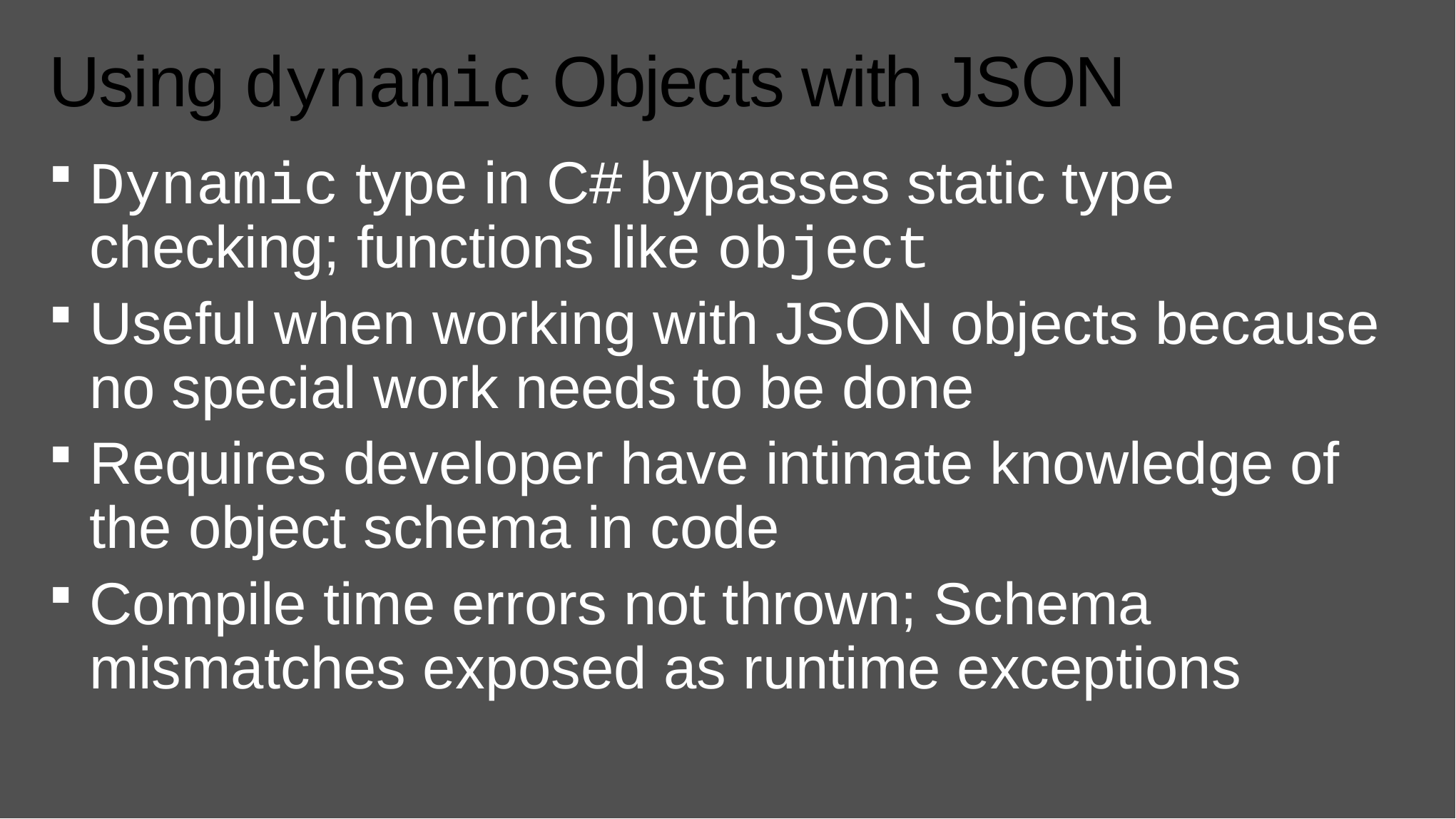

# Using dynamic Objects with JSON
Dynamic type in C# bypasses static type checking; functions like object
Useful when working with JSON objects because no special work needs to be done
Requires developer have intimate knowledge of the object schema in code
Compile time errors not thrown; Schema mismatches exposed as runtime exceptions